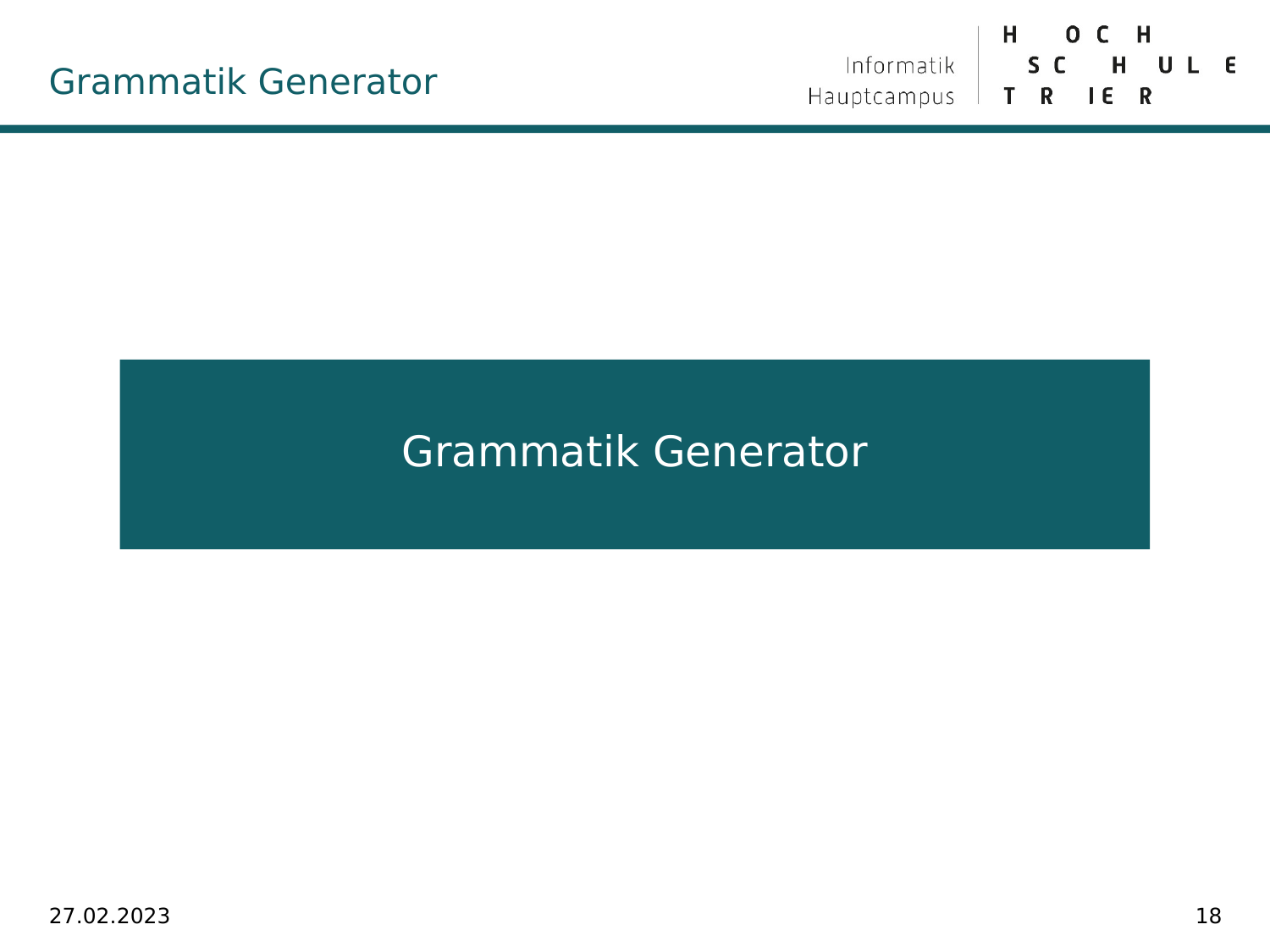

# Grammatik Generator

Grammatik Generator
Optimierung
27.02.2023

18